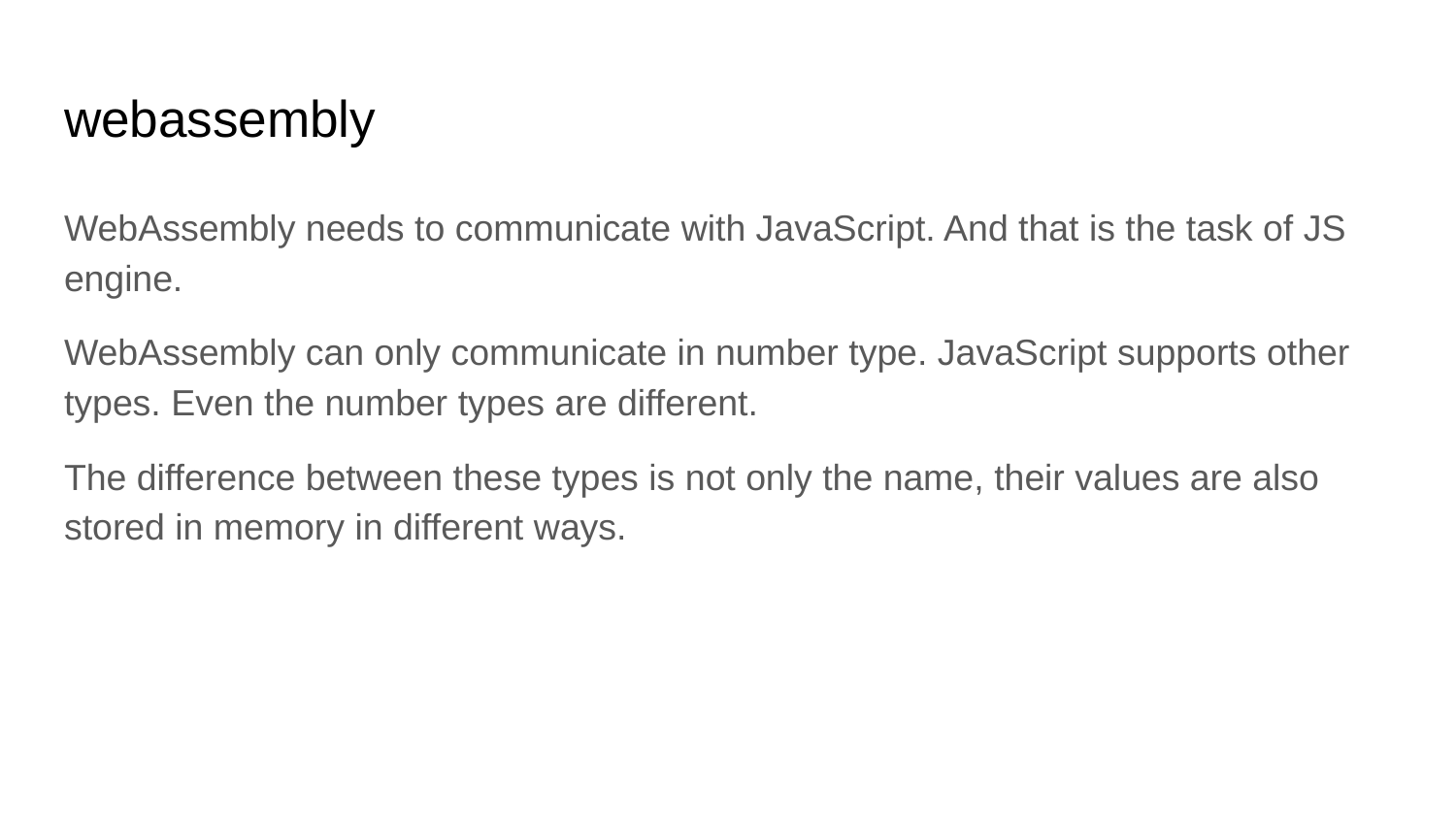

# webassembly
WebAssembly needs to communicate with JavaScript. And that is the task of JS engine.
WebAssembly can only communicate in number type. JavaScript supports other types. Even the number types are different.
The difference between these types is not only the name, their values are also stored in memory in different ways.